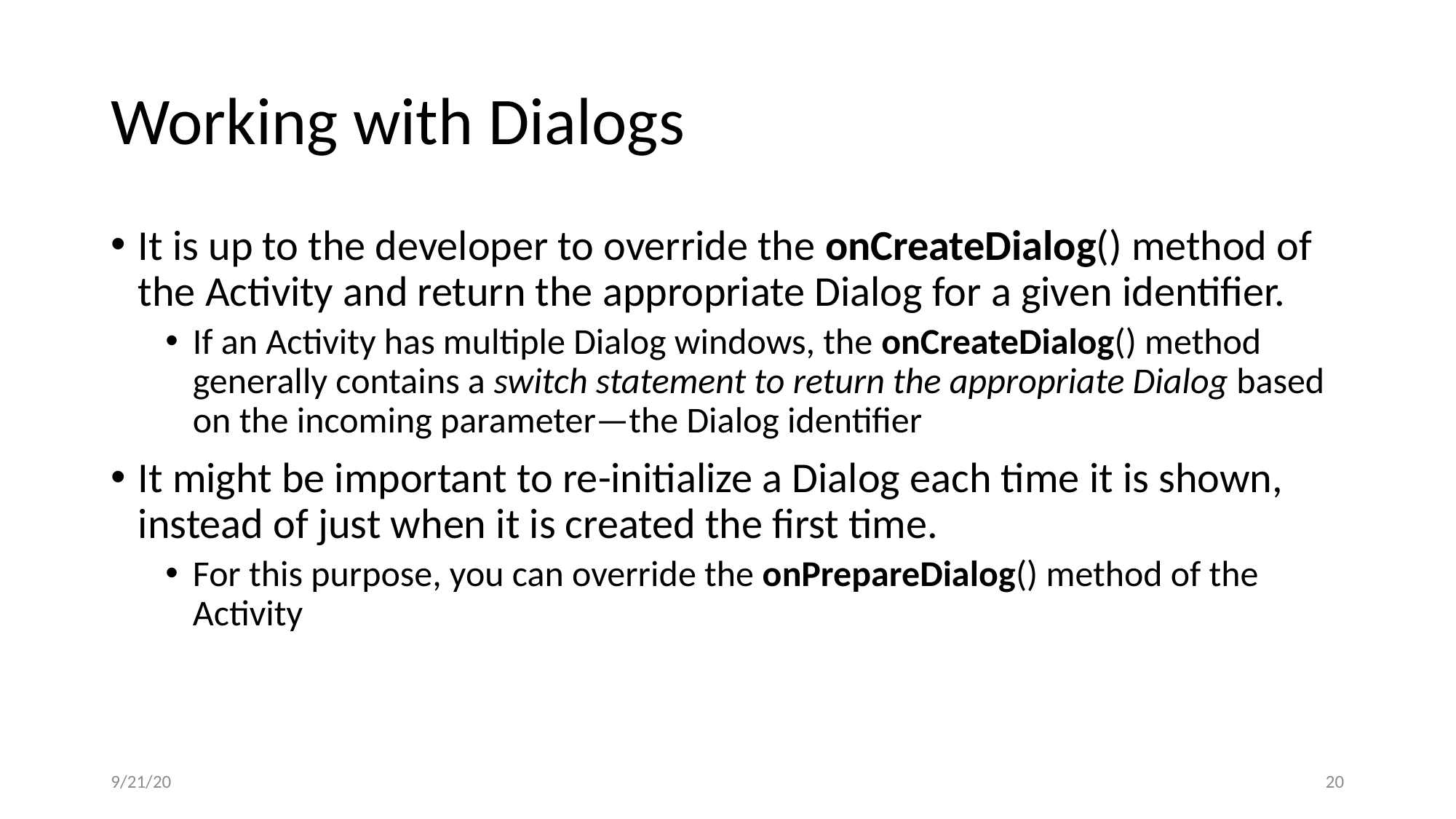

# Working with Dialogs
It is up to the developer to override the onCreateDialog() method of the Activity and return the appropriate Dialog for a given identifier.
If an Activity has multiple Dialog windows, the onCreateDialog() method generally contains a switch statement to return the appropriate Dialog based on the incoming parameter—the Dialog identifier
It might be important to re-initialize a Dialog each time it is shown, instead of just when it is created the first time.
For this purpose, you can override the onPrepareDialog() method of the Activity
9/21/20
20